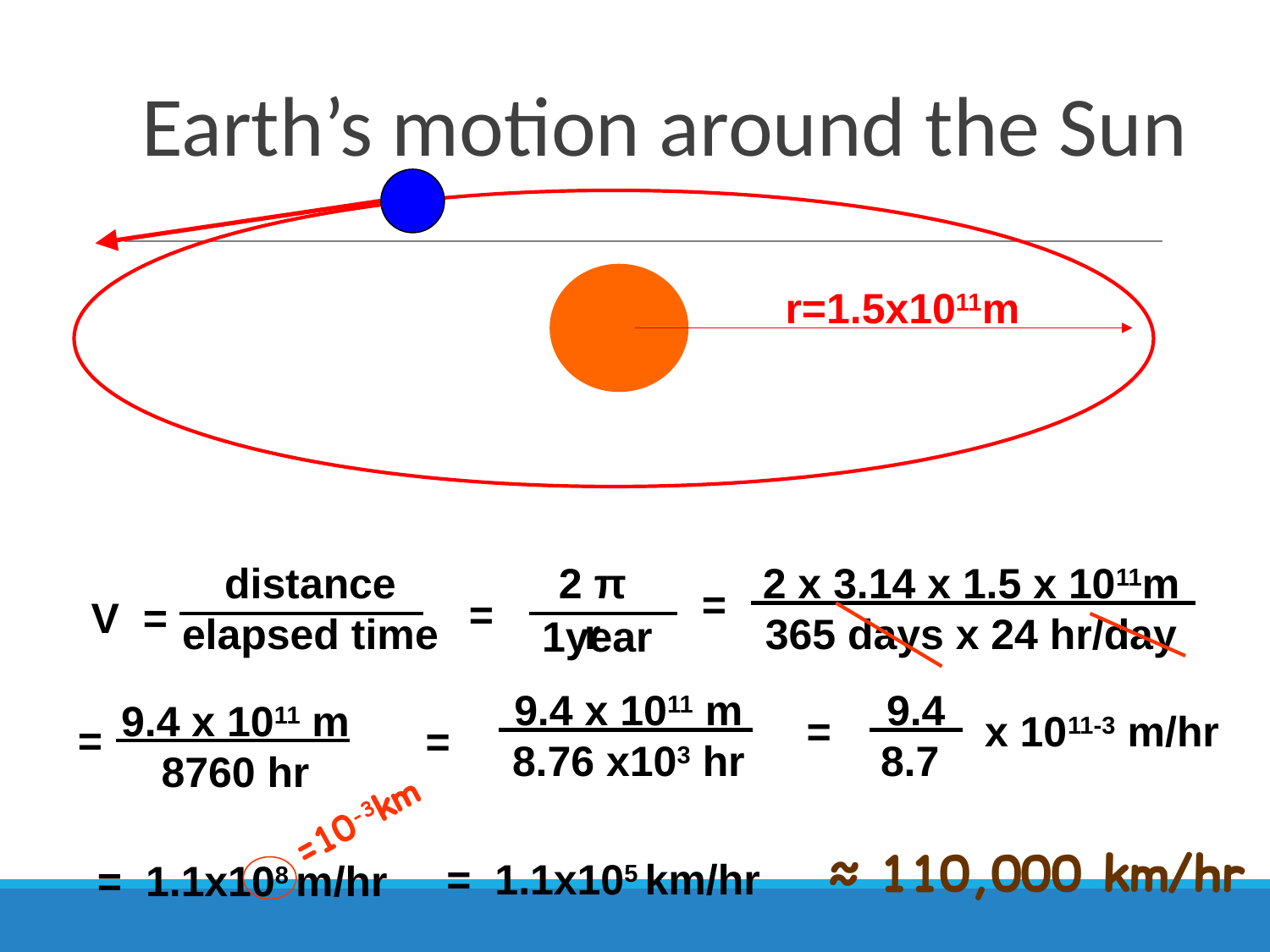

# Earth’s motion around the Sun

r=1.5x1011m
distance
elapsed time
2 π r
2 x 3.14 x 1.5 x 1011m
365 days x 24 hr/day
 =
 =
V  =
1year
9.4 x 1011 m
8.76 x103 hr
9.4
8.7
9.4 x 1011 m
8760 hr
=             x 1011-3 m/hr
=
=
=10-3km
=  1.1x105 km/hr
 ≈ 110,000 km/hr
=  1.1x108 m/hr